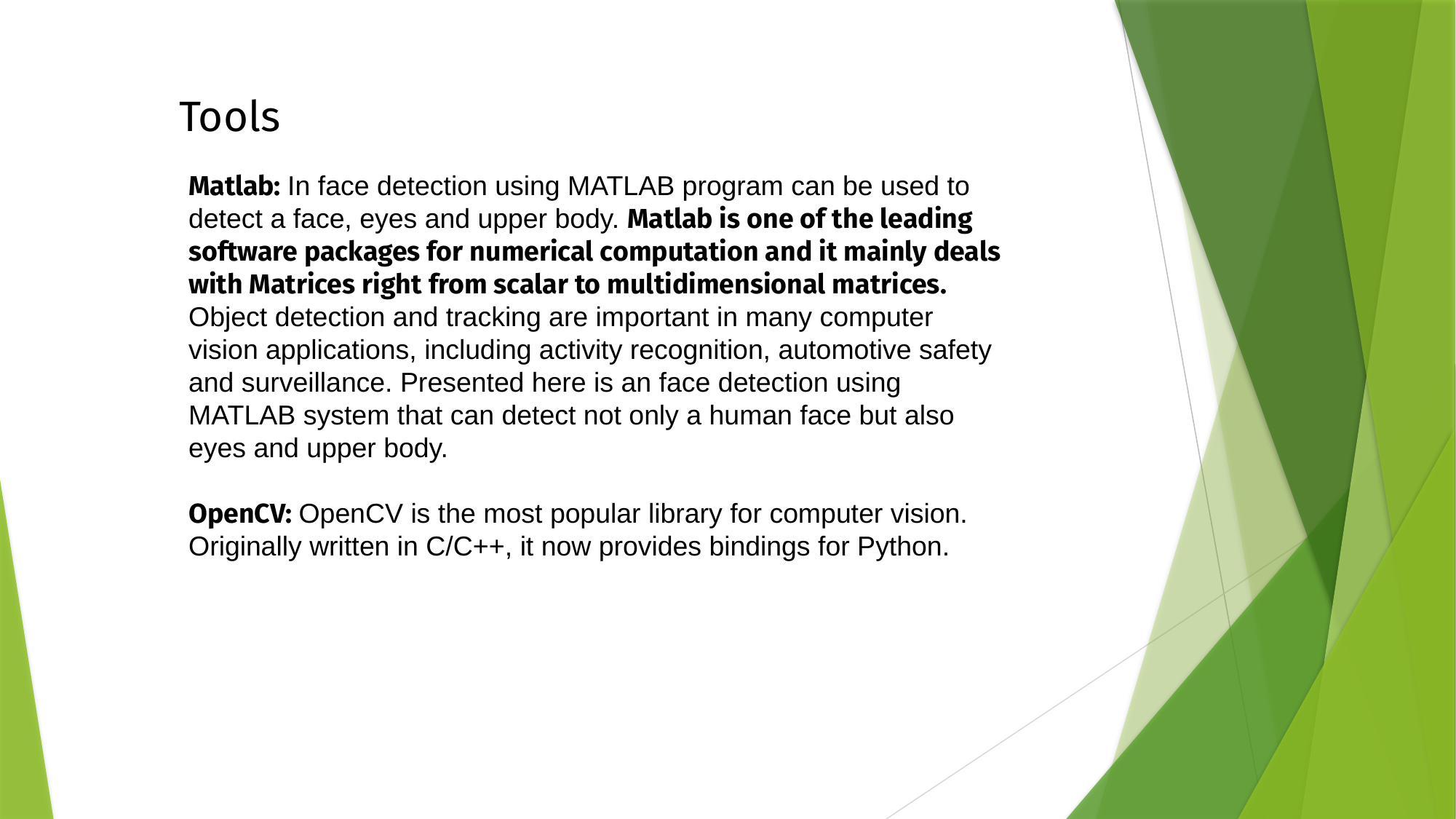

# Tools
Matlab: In face detection using MATLAB program can be used to detect a face, eyes and upper body. Matlab is one of the leading software packages for numerical computation and it mainly deals with Matrices right from scalar to multidimensional matrices. Object detection and tracking are important in many computer vision applications, including activity recognition, automotive safety and surveillance. Presented here is an face detection using MATLAB system that can detect not only a human face but also eyes and upper body.

OpenCV: OpenCV is the most popular library for computer vision. Originally written in C/C++, it now provides bindings for Python.